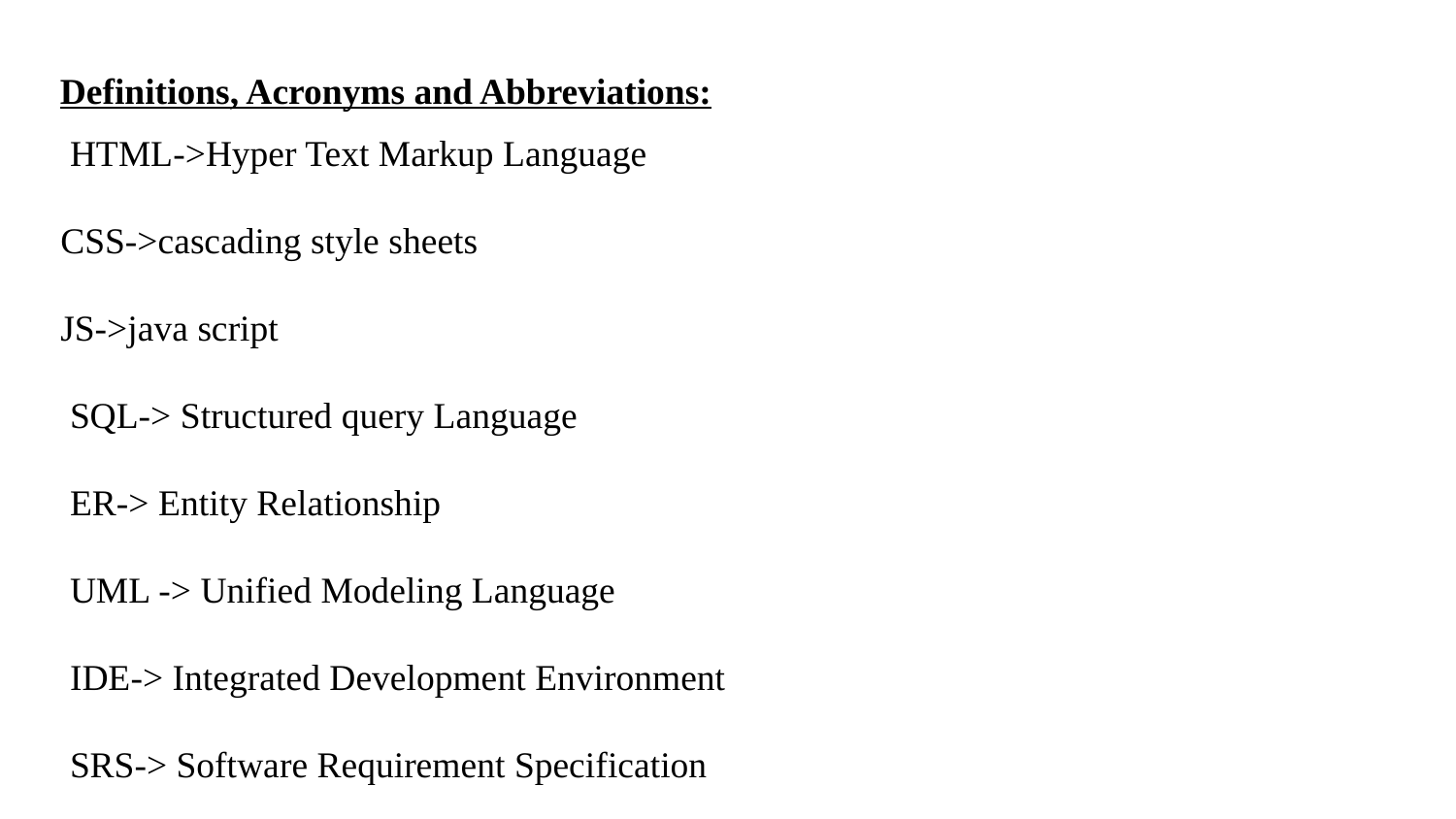

# Definitions, Acronyms and Abbreviations:
 HTML->Hyper Text Markup Language

CSS->cascading style sheets

JS->java script

 SQL-> Structured query Language

 ER-> Entity Relationship

 UML -> Unified Modeling Language

 IDE-> Integrated Development Environment

 SRS-> Software Requirement Specification